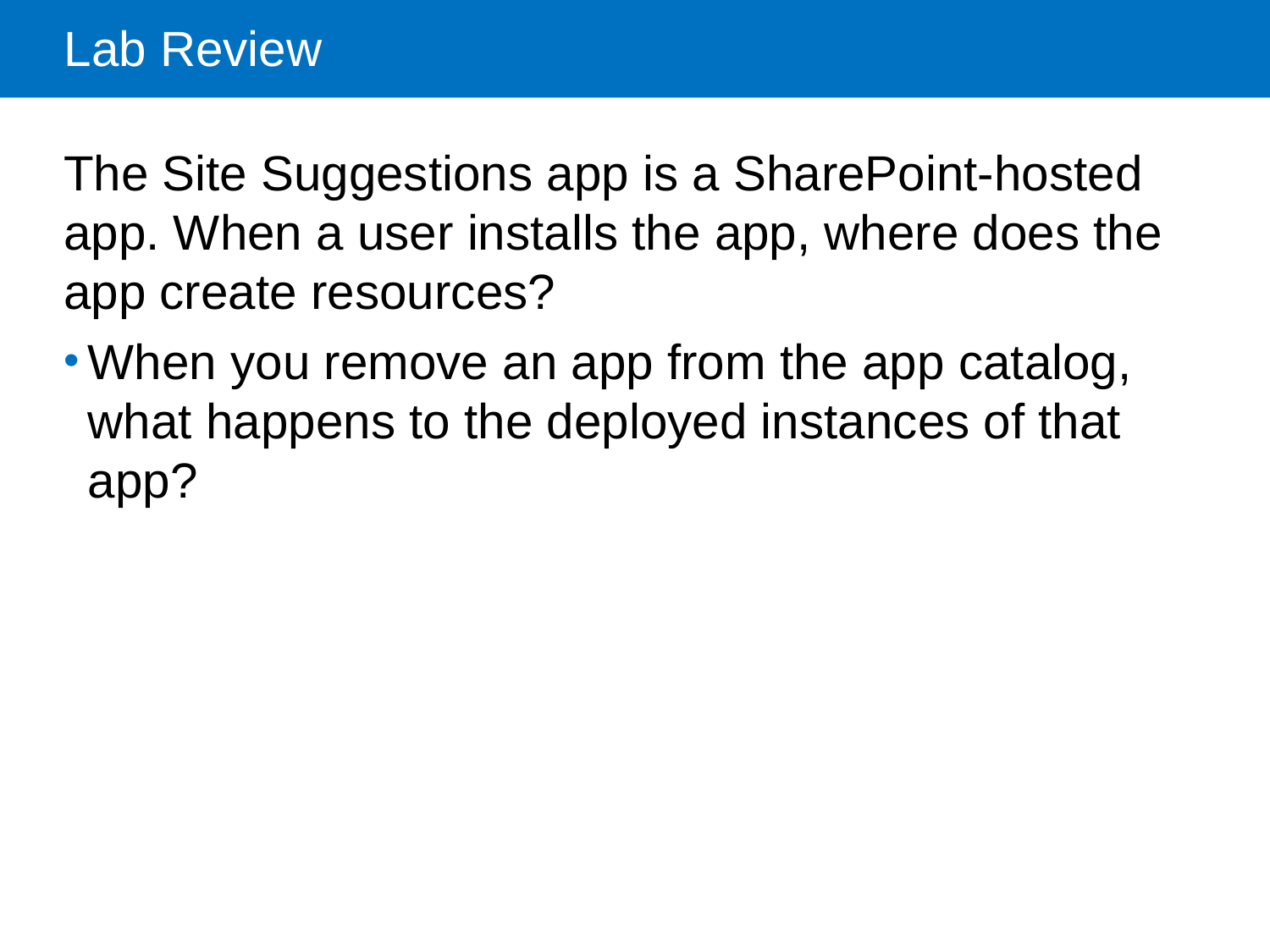

# Lab Review
The Site Suggestions app is a SharePoint-hosted app. When a user installs the app, where does the app create resources?
When you remove an app from the app catalog, what happens to the deployed instances of that app?